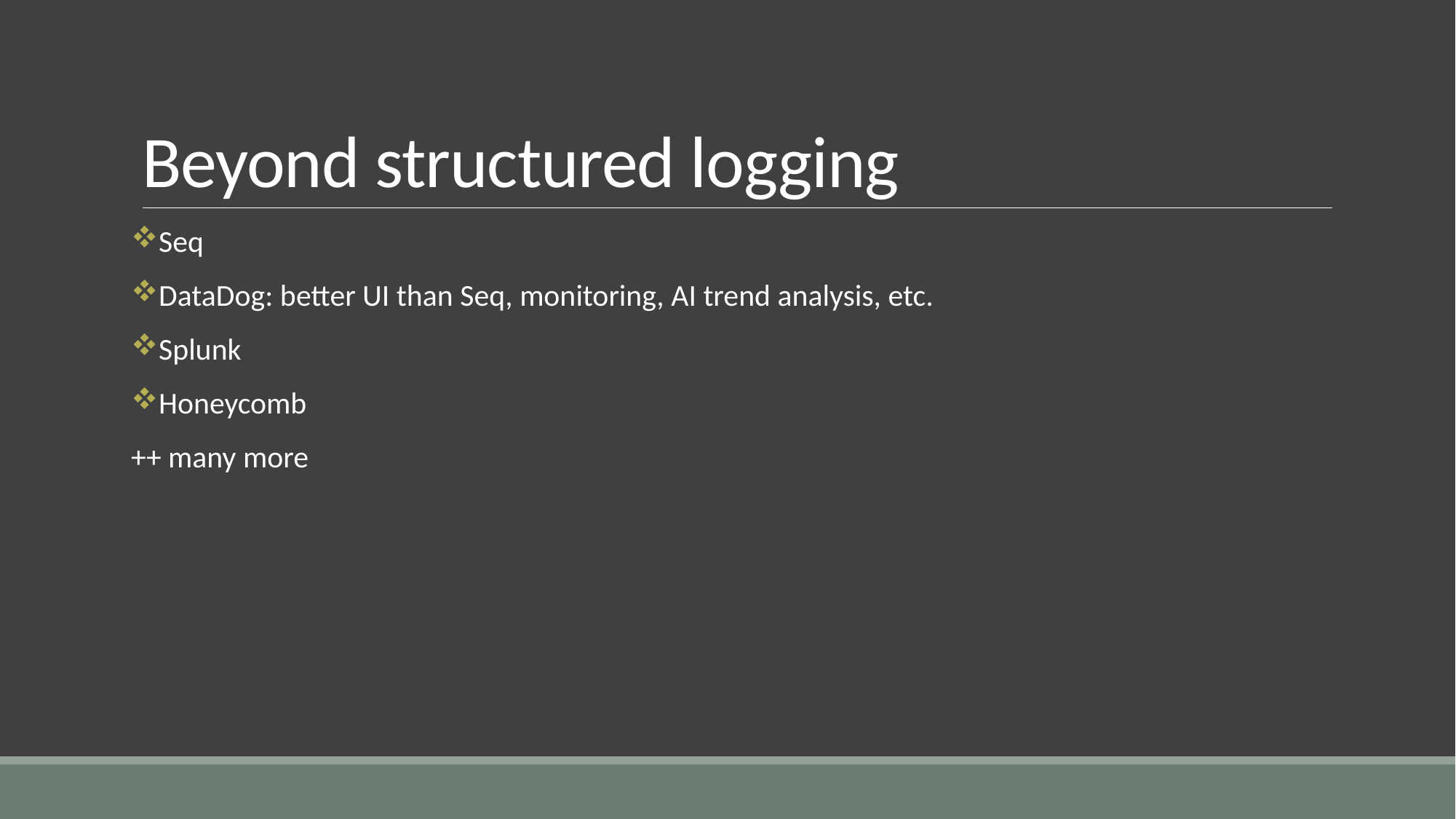

# Beyond structured logging
Seq
DataDog: better UI than Seq, monitoring, AI trend analysis, etc.
Splunk
Honeycomb
++ many more